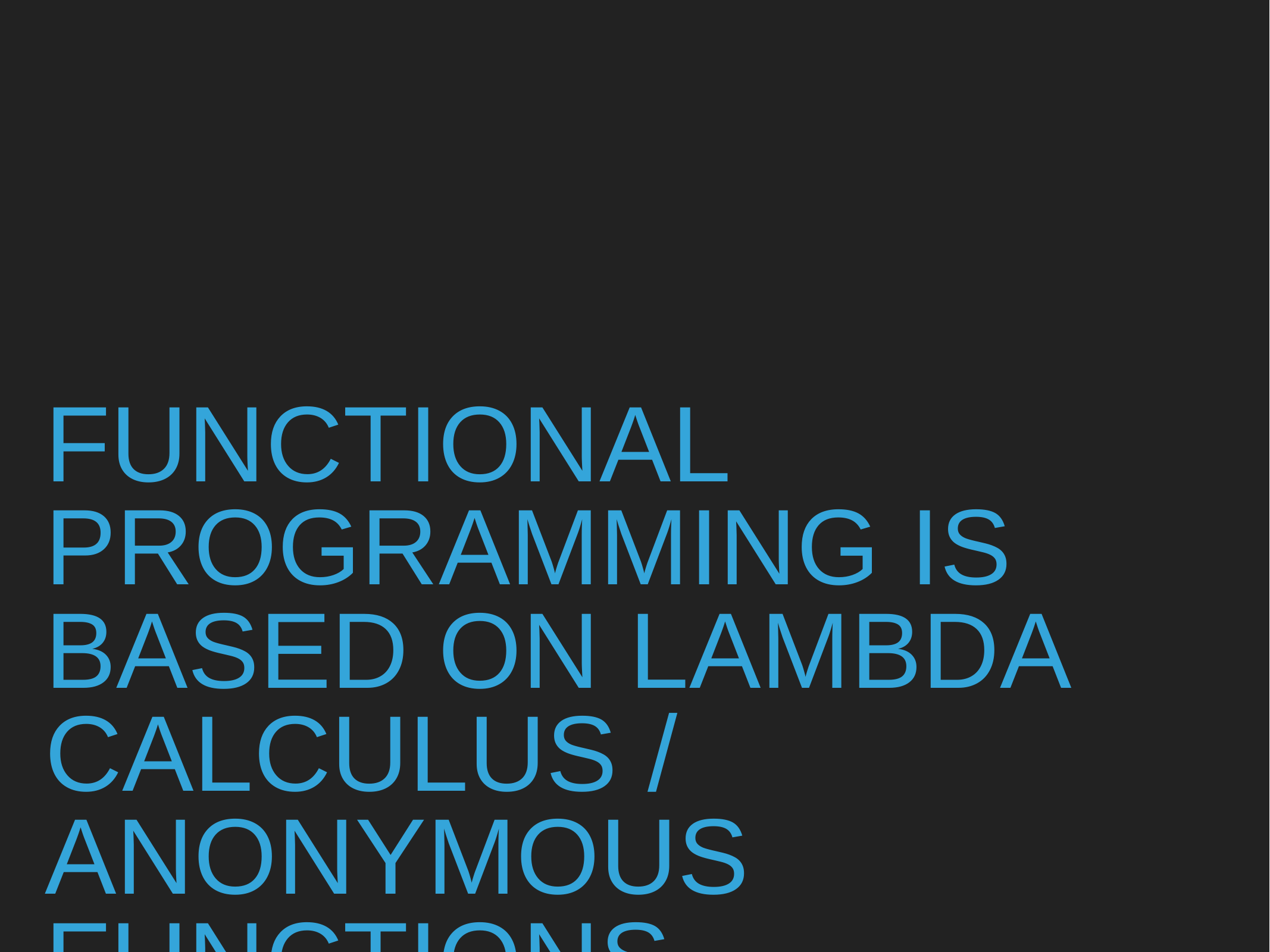

# Functional Programming is Based on Lambda Calculus / Anonymous functions